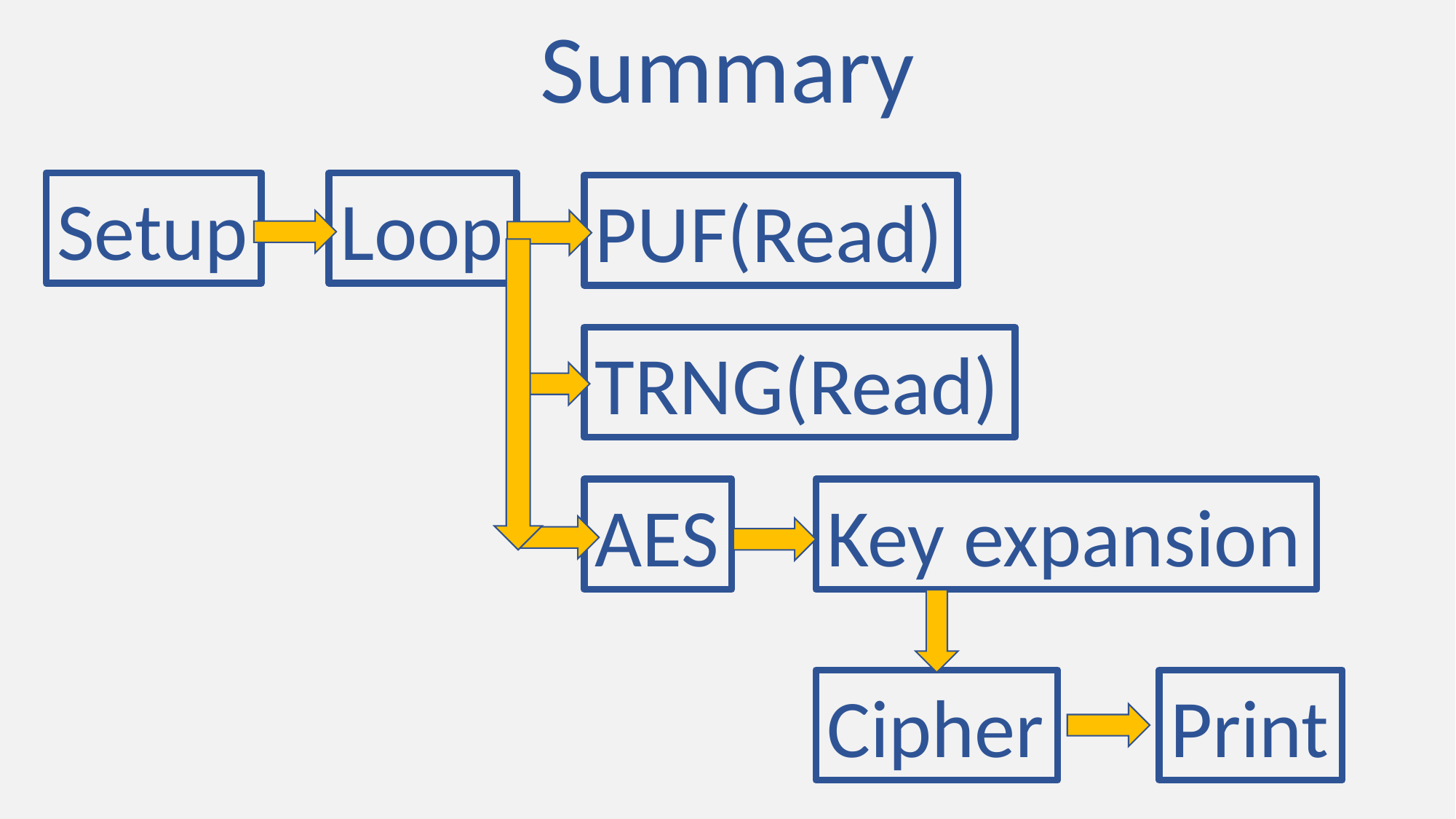

# Summary
Setup
Loop
PUF(Read)

TRNG(Read)

AES
Key expansion

Cipher
Print